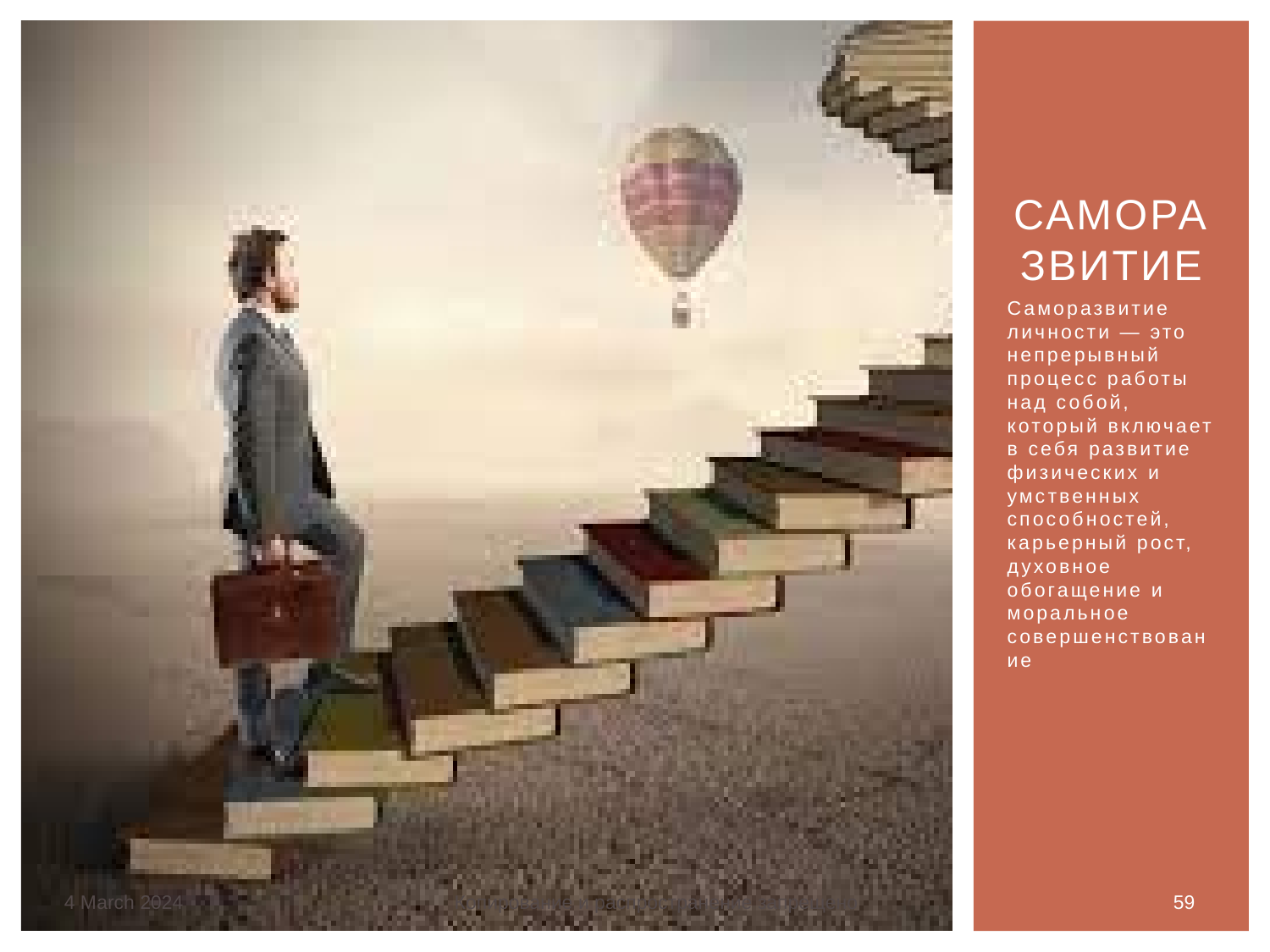

# Саморазвитие
Саморазвитие личности — это непрерывный процесс работы над собой, который включает в себя развитие физических и умственных способностей, карьерный рост, духовное обогащение и моральное совершенствование
59
4 March 2024
Копирование и распространение запрещено